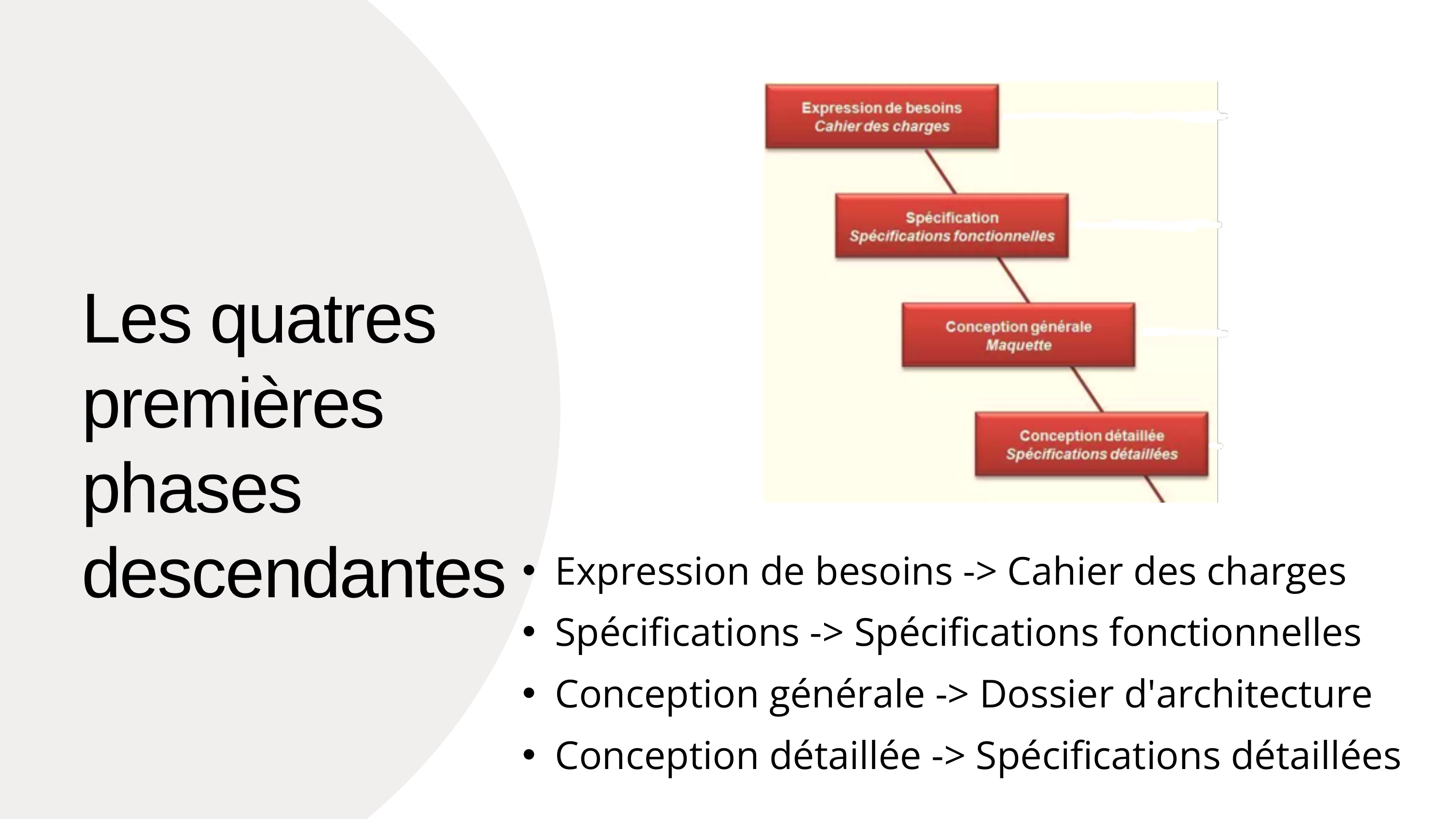

Les quatres premières phases descendantes

Expression de besoins -> Cahier des charges
Spécifications -> Spécifications fonctionnelles
Conception générale -> Dossier d'architecture
Conception détaillée -> Spécifications détaillées